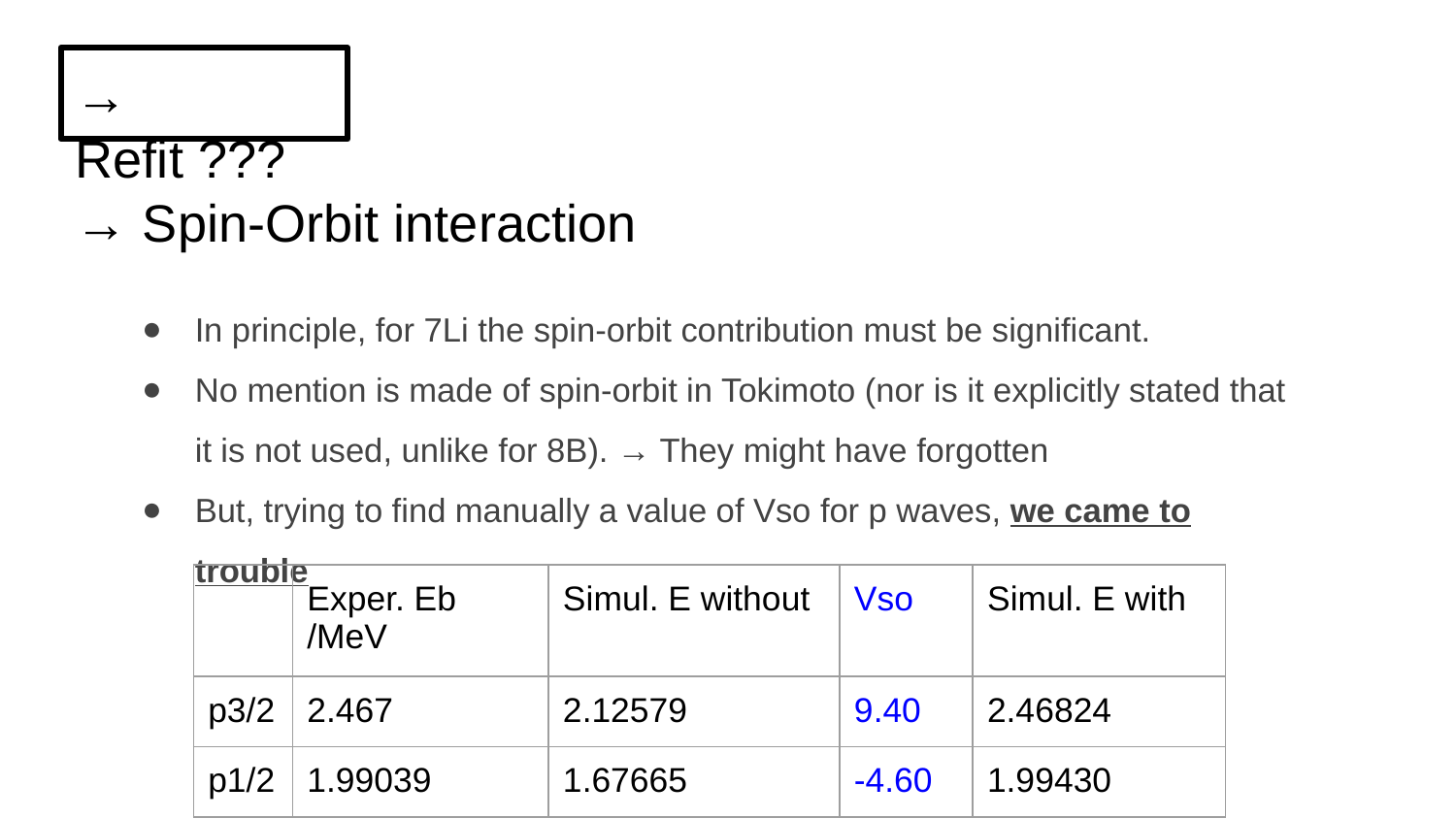

# → Refit ???
→ Spin-Orbit interaction
In principle, for 7Li the spin-orbit contribution must be significant.
No mention is made of spin-orbit in Tokimoto (nor is it explicitly stated that it is not used, unlike for 8B). → They might have forgotten
But, trying to find manually a value of Vso for p waves, we came to trouble
|  | Exper. Eb /MeV | Simul. E without | Vso | Simul. E with |
| --- | --- | --- | --- | --- |
| p3/2 | 2.467 | 2.12579 | 9.40 | 2.46824 |
| p1/2 | 1.99039 | 1.67665 | -4.60 | 1.99430 |